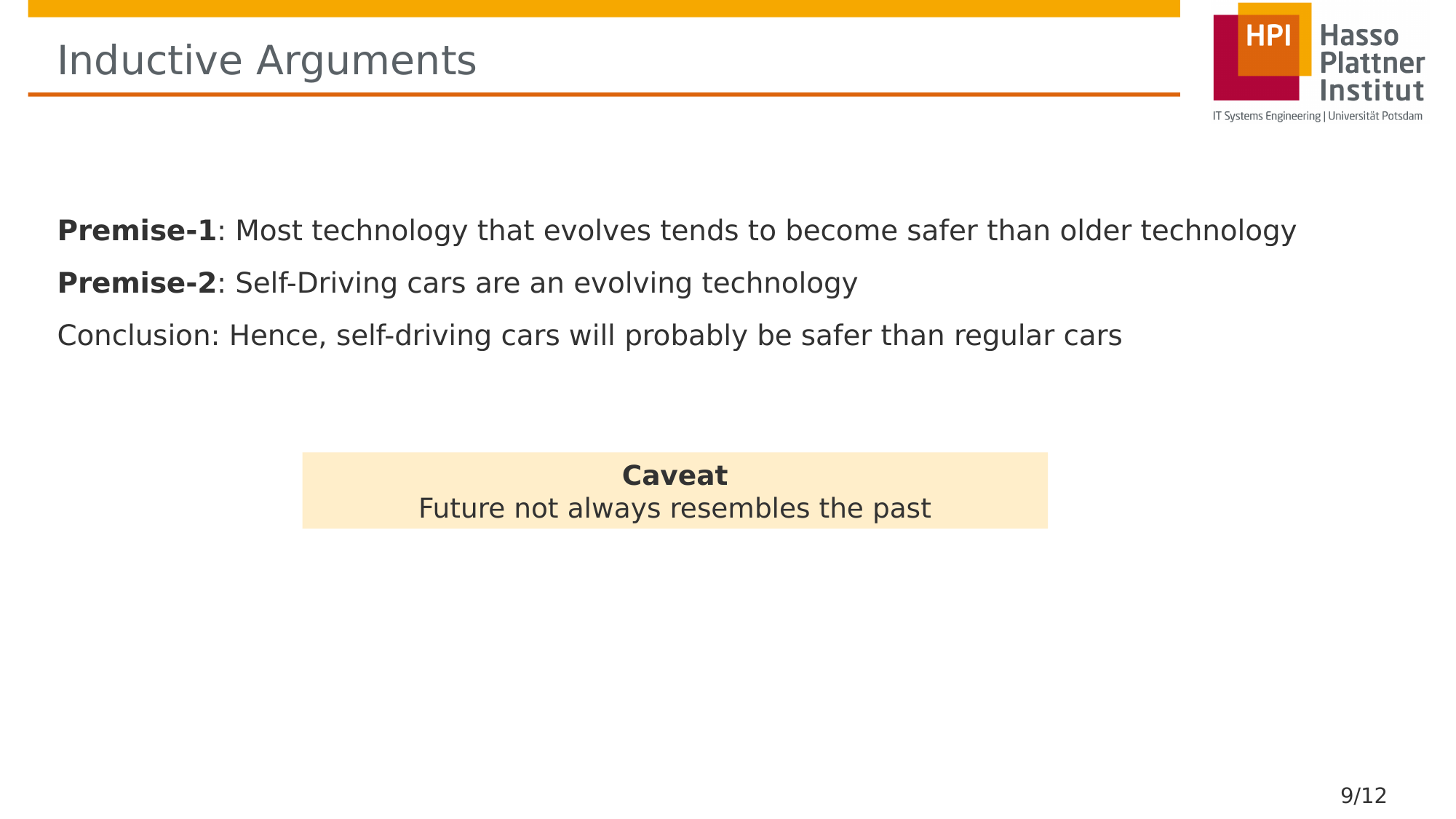

# Inductive Arguments

Premise-1: Most technology that evolves tends to become safer than older technology
Premise-2: Self-Driving cars are an evolving technology
Conclusion: Hence, self-driving cars will probably be safer than regular cars
Caveat
Future not always resembles the past